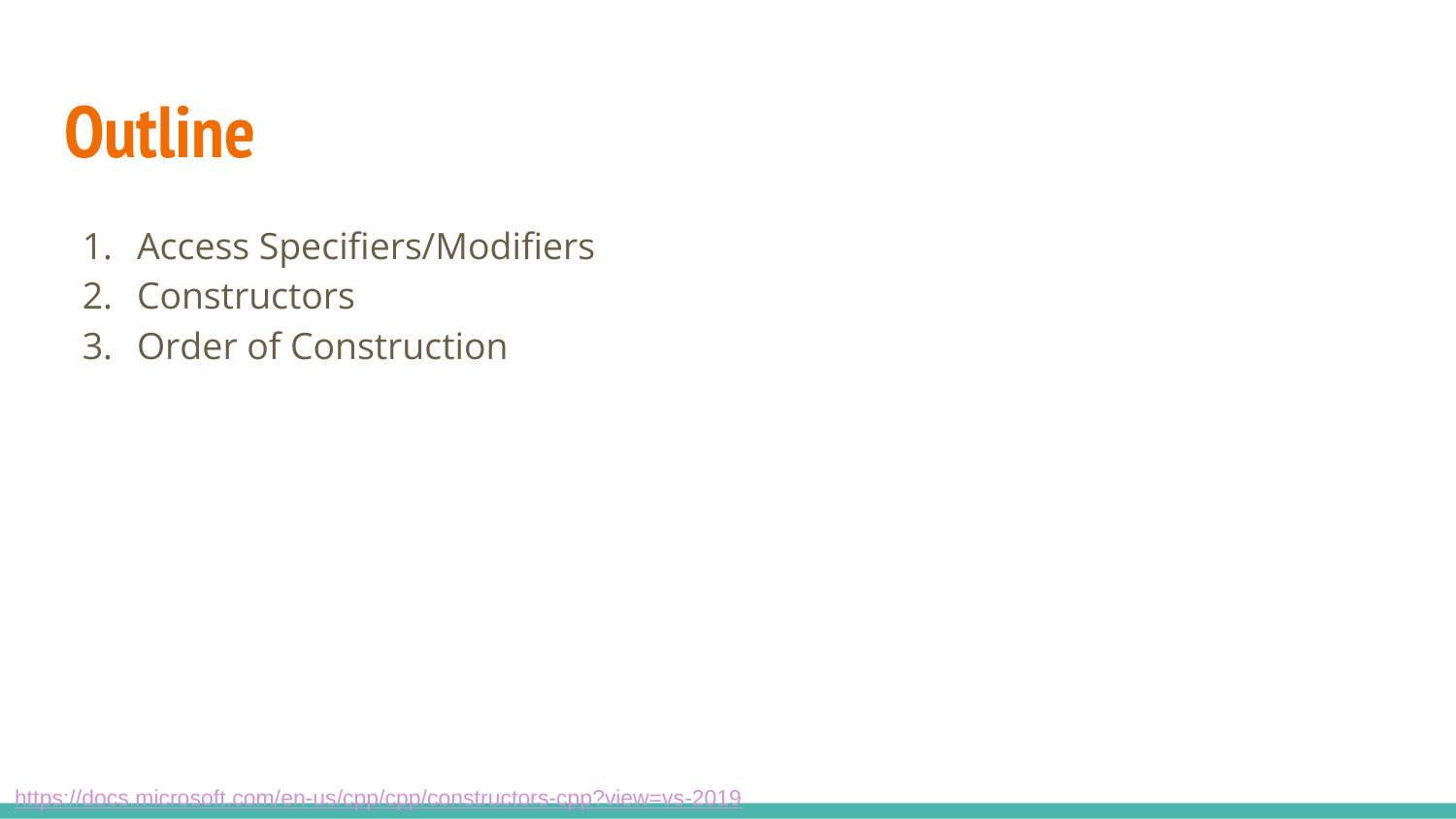

# Outline
Access Specifiers/Modifiers
Constructors
Order of Construction

https://docs.microsoft.com/en-us/cpp/cpp/constructors-cpp?view=vs-2019